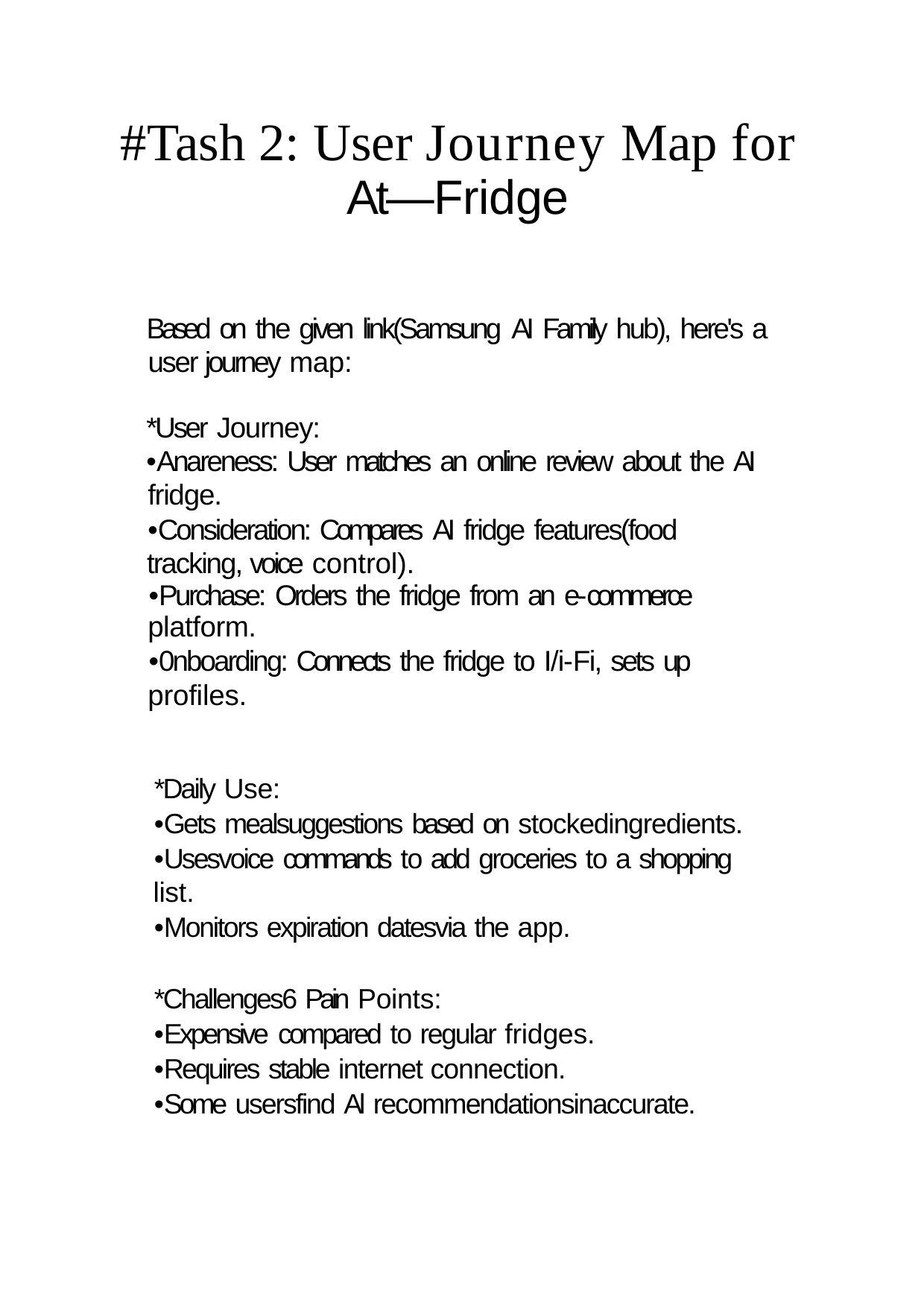

# #Tash 2: User Journey Map for
At—Fridge
Based on the given link(Samsung AI Family hub), here's a user journey map:
*User Journey:
•Anareness: User matches an online review about the AI fridge.
•Consideration: Compares AI fridge features(food tracking, voice control).
•Purchase: Orders the fridge from an e-commerce platform.
•0nboarding: Connects the fridge to I/i-Fi, sets up profiles.

*Daily Use:
•Gets mealsuggestions based on stockedingredients.
•Usesvoice commands to add groceries to a shopping list.
•Monitors expiration datesvia the app.

*Challenges6 Pain Points:
•Expensive compared to regular fridges.
•Requires stable internet connection.
•Some usersfind Al recommendationsinaccurate.